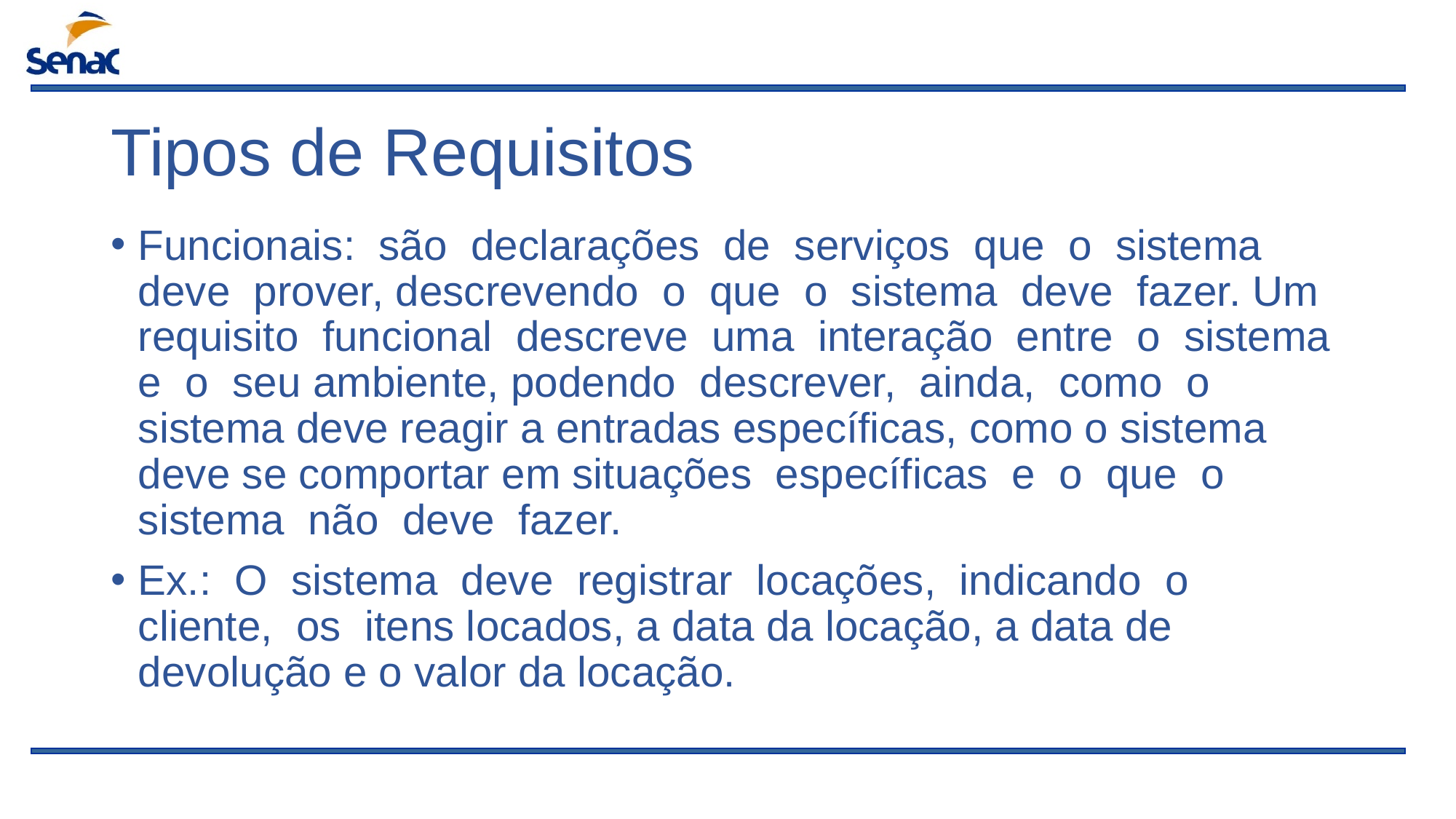

# Tipos de Requisitos
Funcionais:  são  declarações  de  serviços  que  o  sistema  deve  prover, descrevendo  o  que  o  sistema  deve  fazer. Um requisito  funcional  descreve  uma  interação  entre  o  sistema  e  o  seu ambiente, podendo  descrever,  ainda,  como  o  sistema deve reagir a entradas específicas, como o sistema deve se comportar em situações  específicas  e  o  que  o  sistema  não  deve  fazer.
Ex.:  O  sistema  deve  registrar  locações,  indicando  o  cliente,  os  itens locados, a data da locação, a data de devolução e o valor da locação.